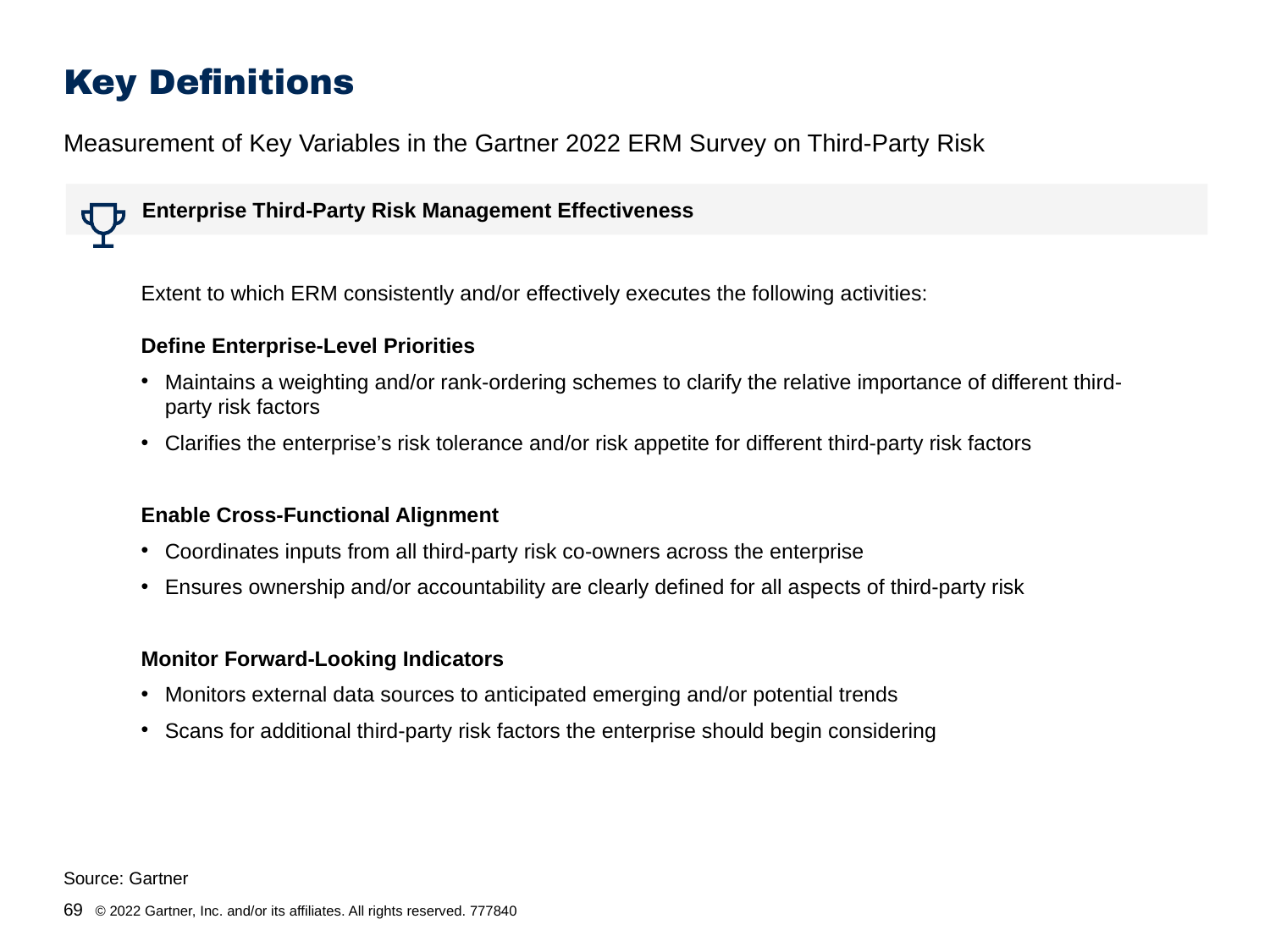

# Key Definitions
Measurement of Key Variables in the Gartner 2022 ERM Survey on Third-Party Risk
Enterprise Third-Party Risk Management Effectiveness

Extent to which ERM consistently and/or effectively executes the following activities:

Define Enterprise-Level Priorities
Maintains a weighting and/or rank-ordering schemes to clarify the relative importance of different third-party risk factors
Clarifies the enterprise’s risk tolerance and/or risk appetite for different third-party risk factors

Enable Cross-Functional Alignment
Coordinates inputs from all third-party risk co-owners across the enterprise
Ensures ownership and/or accountability are clearly defined for all aspects of third-party risk

Monitor Forward-Looking Indicators
Monitors external data sources to anticipated emerging and/or potential trends
Scans for additional third-party risk factors the enterprise should begin considering

Source: Gartner